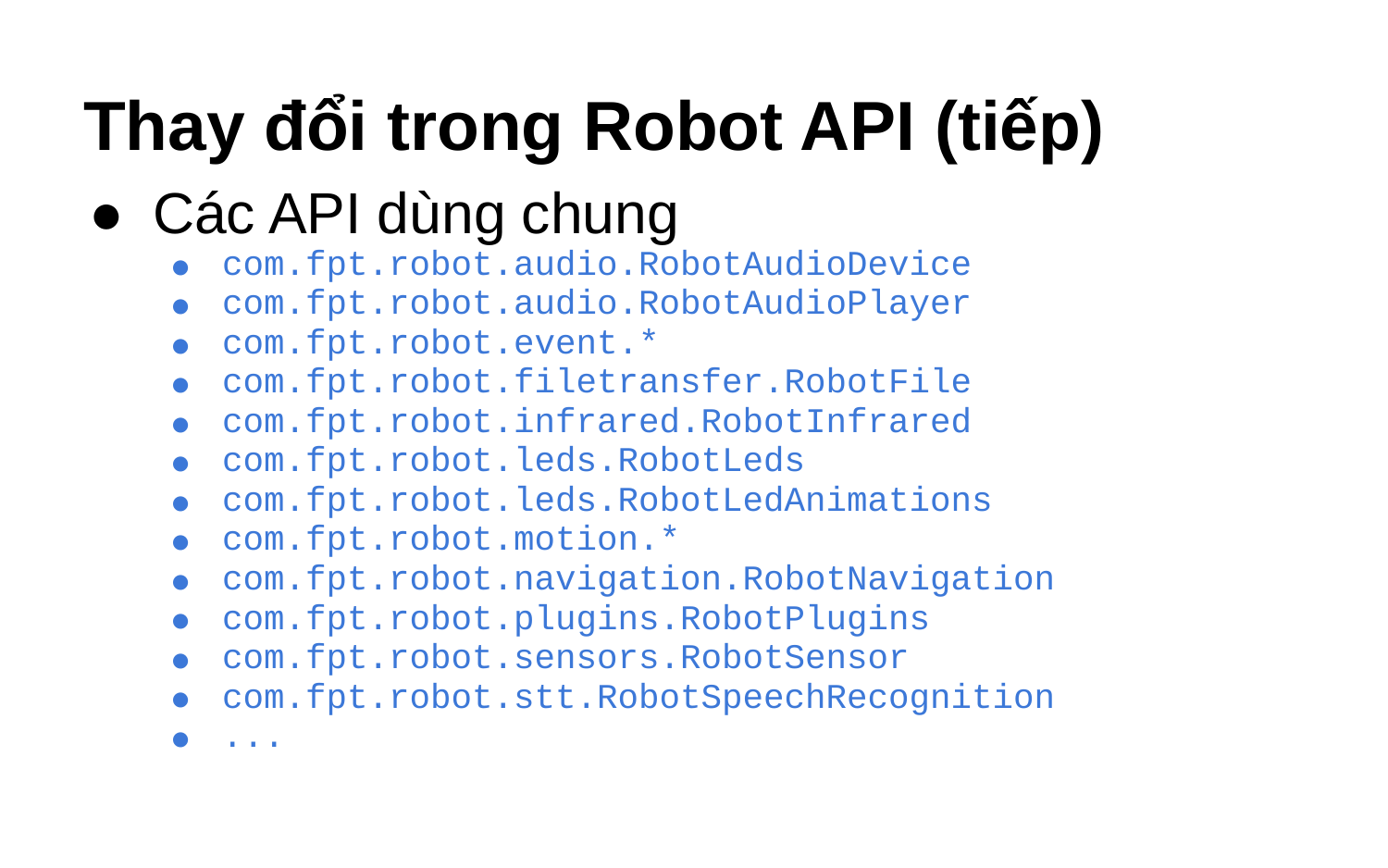

# Thay đổi trong Robot API (tiếp)
Các API dùng chung
com.fpt.robot.audio.RobotAudioDevice
com.fpt.robot.audio.RobotAudioPlayer
com.fpt.robot.event.*
com.fpt.robot.filetransfer.RobotFile
com.fpt.robot.infrared.RobotInfrared
com.fpt.robot.leds.RobotLeds
com.fpt.robot.leds.RobotLedAnimations
com.fpt.robot.motion.*
com.fpt.robot.navigation.RobotNavigation
com.fpt.robot.plugins.RobotPlugins
com.fpt.robot.sensors.RobotSensor
com.fpt.robot.stt.RobotSpeechRecognition
...